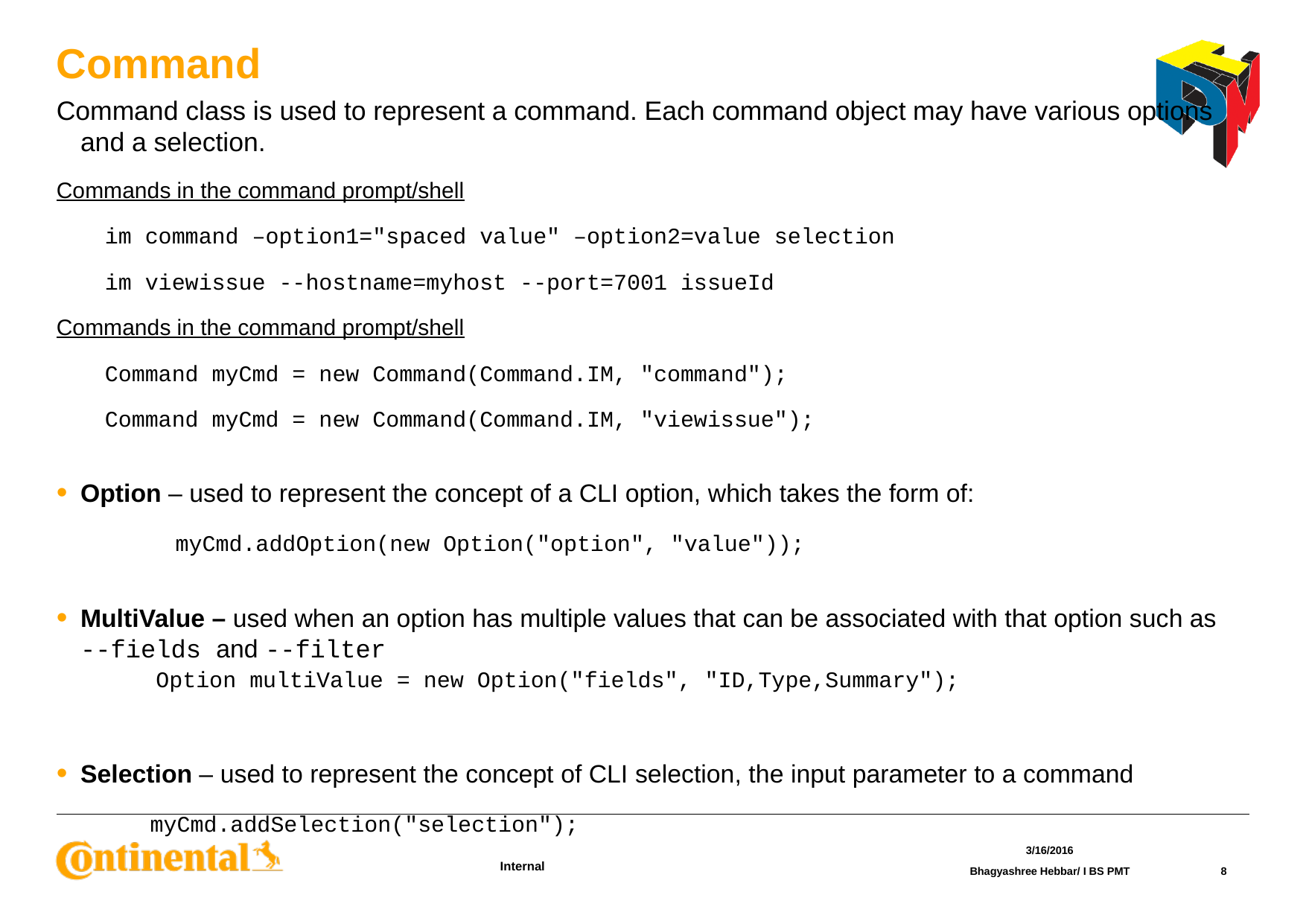

# Command
Command class is used to represent a command. Each command object may have various options and a selection.
Commands in the command prompt/shell
im command –option1="spaced value" –option2=value selection
im viewissue --hostname=myhost --port=7001 issueId
Commands in the command prompt/shell
Command myCmd = new Command(Command.IM, "command");
Command myCmd = new Command(Command.IM, "viewissue");
Option – used to represent the concept of a CLI option, which takes the form of:
        myCmd.addOption(new Option("option", "value"));
MultiValue – used when an option has multiple values that can be associated with that option such as --fields and --filter
     Option multiValue = new Option("fields", "ID,Type,Summary");

Selection – used to represent the concept of CLI selection, the input parameter to a command
   myCmd.addSelection("selection");

3/16/2016
Bhagyashree Hebbar/ I BS PMT
8